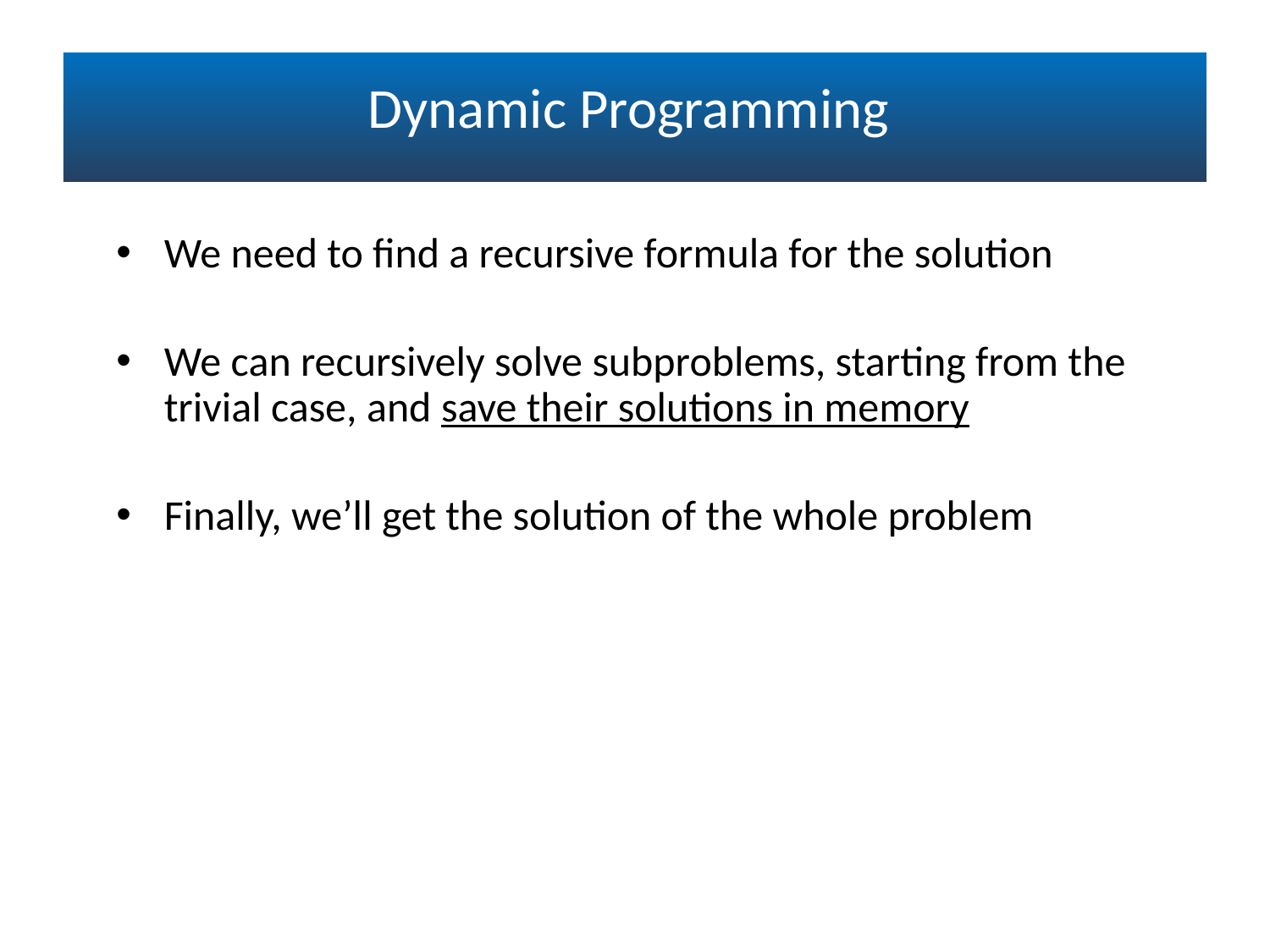

Dynamic Programming
We need to find a recursive formula for the solution

We can recursively solve subproblems, starting from the
trivial case, and save their solutions in memory

Finally, we’ll get the solution of the whole problem